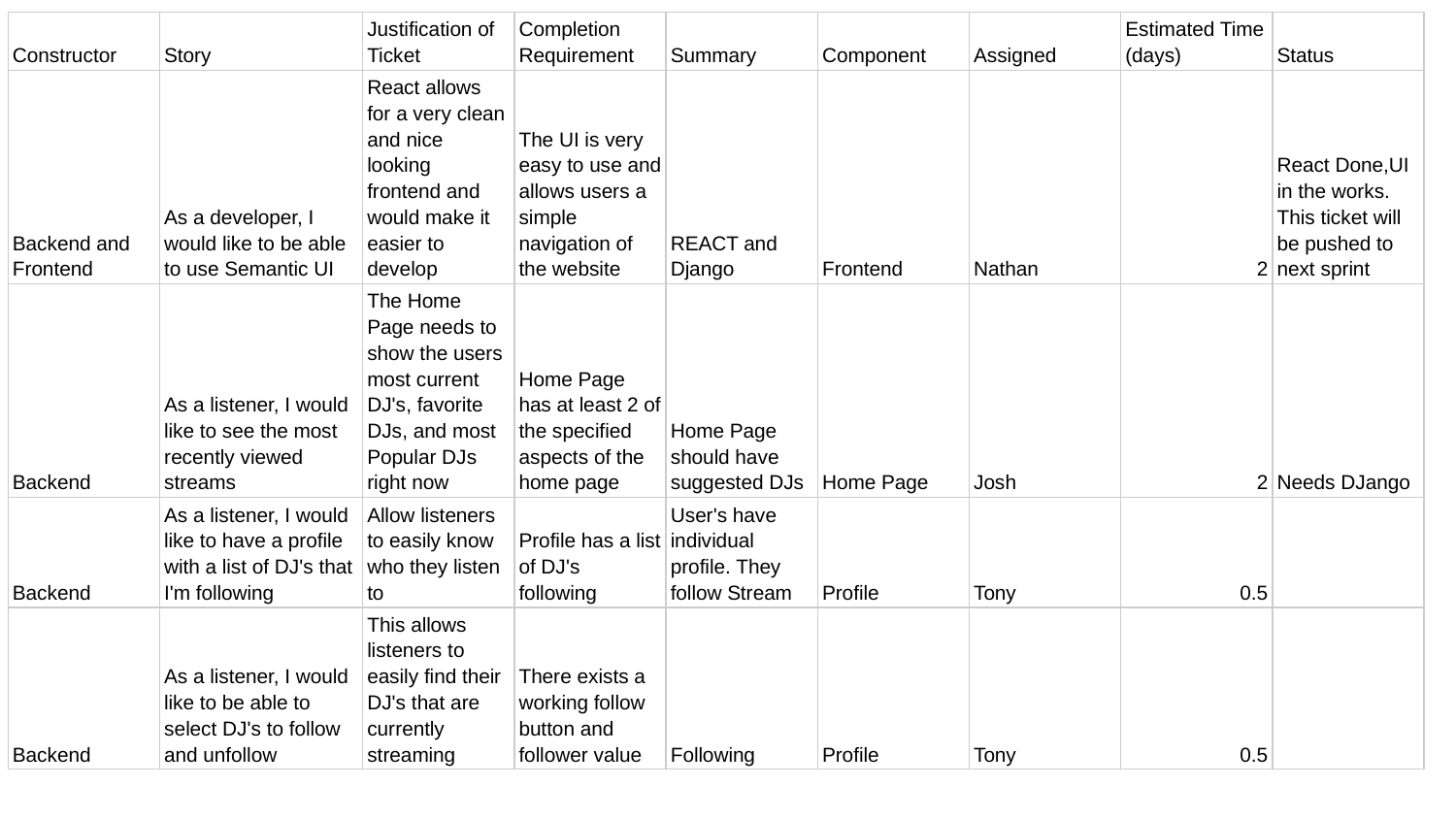

| Constructor | Story | Justification of Ticket | Completion Requirement | Summary | Component | Assigned | Estimated Time (days) | Status |
| --- | --- | --- | --- | --- | --- | --- | --- | --- |
| Backend and Frontend | As a developer, I would like to be able to use Semantic UI | React allows for a very clean and nice looking frontend and would make it easier to develop | The UI is very easy to use and allows users a simple navigation of the website | REACT and Django | Frontend | Nathan | 2 | React Done,UI in the works. This ticket will be pushed to next sprint |
| Backend | As a listener, I would like to see the most recently viewed streams | The Home Page needs to show the users most current DJ's, favorite DJs, and most Popular DJs right now | Home Page has at least 2 of the specified aspects of the home page | Home Page should have suggested DJs | Home Page | Josh | 2 | Needs DJango |
| Backend | As a listener, I would like to have a profile with a list of DJ's that I'm following | Allow listeners to easily know who they listen to | Profile has a list of DJ's following | User's have individual profile. They follow Stream | Profile | Tony | 0.5 |  |
| Backend | As a listener, I would like to be able to select DJ's to follow and unfollow | This allows listeners to easily find their DJ's that are currently streaming | There exists a working follow button and follower value | Following | Profile | Tony | 0.5 |  |